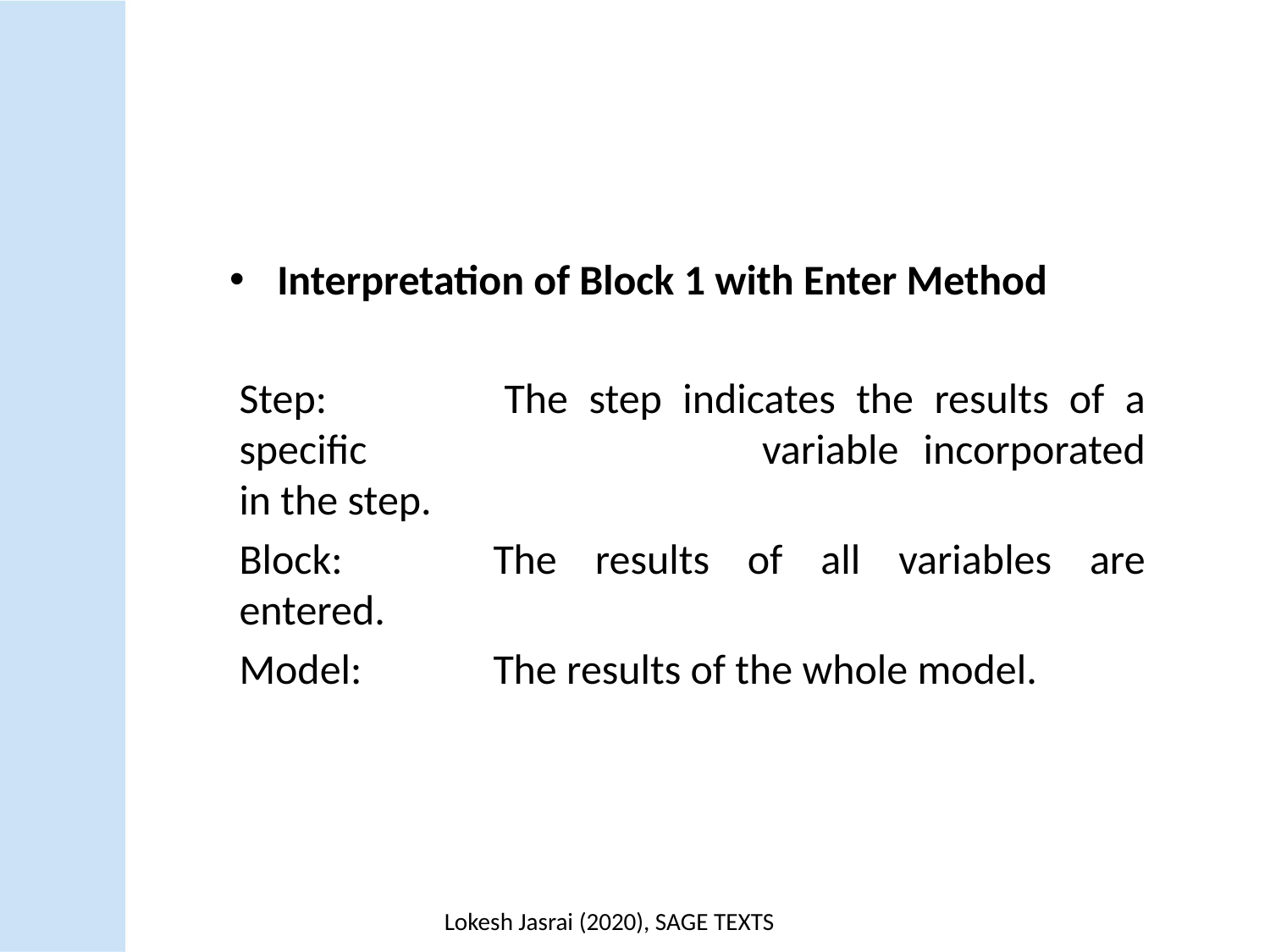

Interpretation of Block 1 with Enter Method

Step: 		The step indicates the results of a specific 			variable incorporated in the step.
Block:		The results of all variables are entered.
Model:  	The results of the whole model.

Lokesh Jasrai (2020), SAGE TEXTS